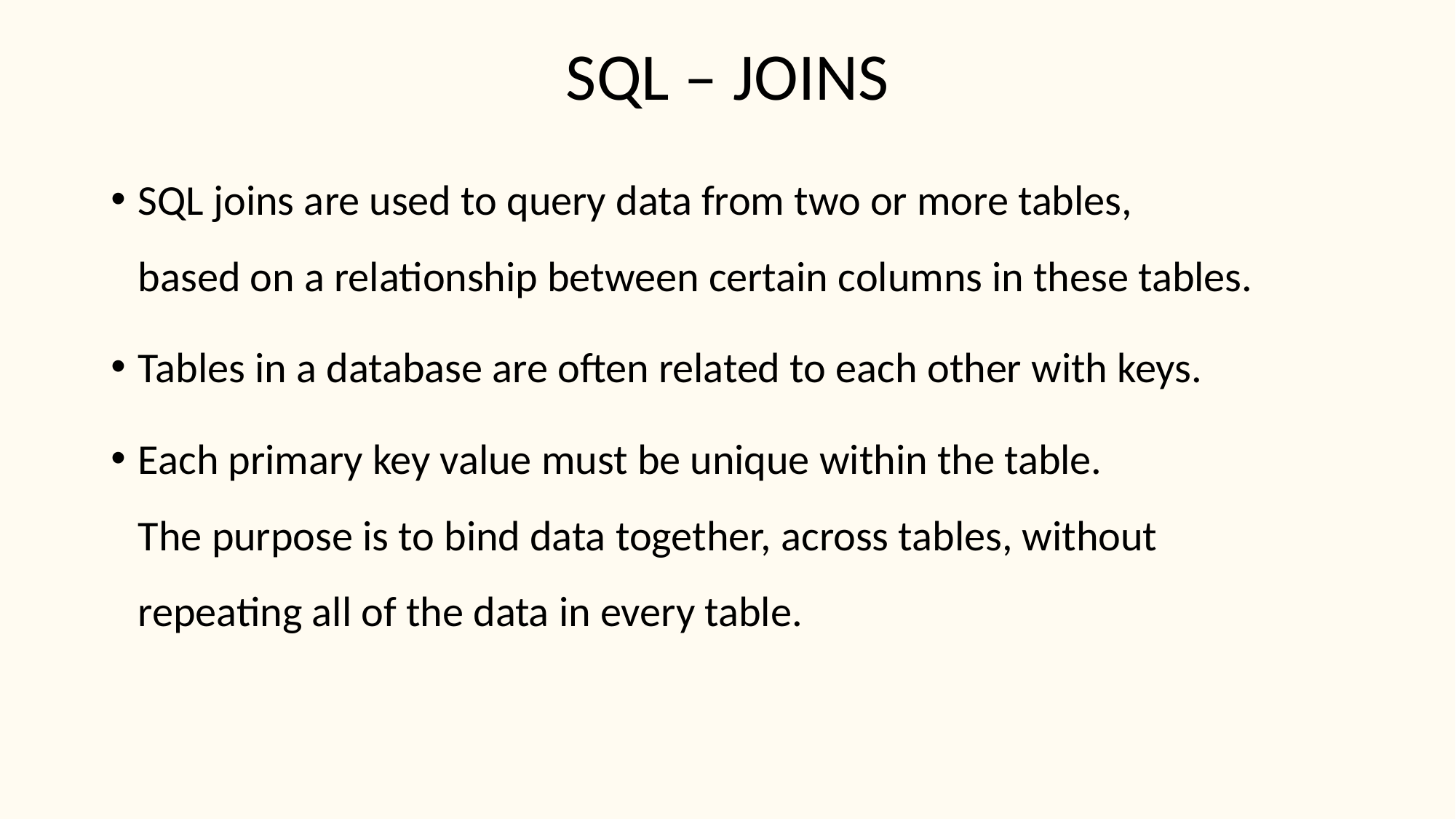

# SQL – JOINS
SQL joins are used to query data from two or more tables,
based on a relationship between certain columns in these tables.
Tables in a database are often related to each other with keys.
Each primary key value must be unique within the table.
The purpose is to bind data together, across tables, without
repeating all of the data in every table.